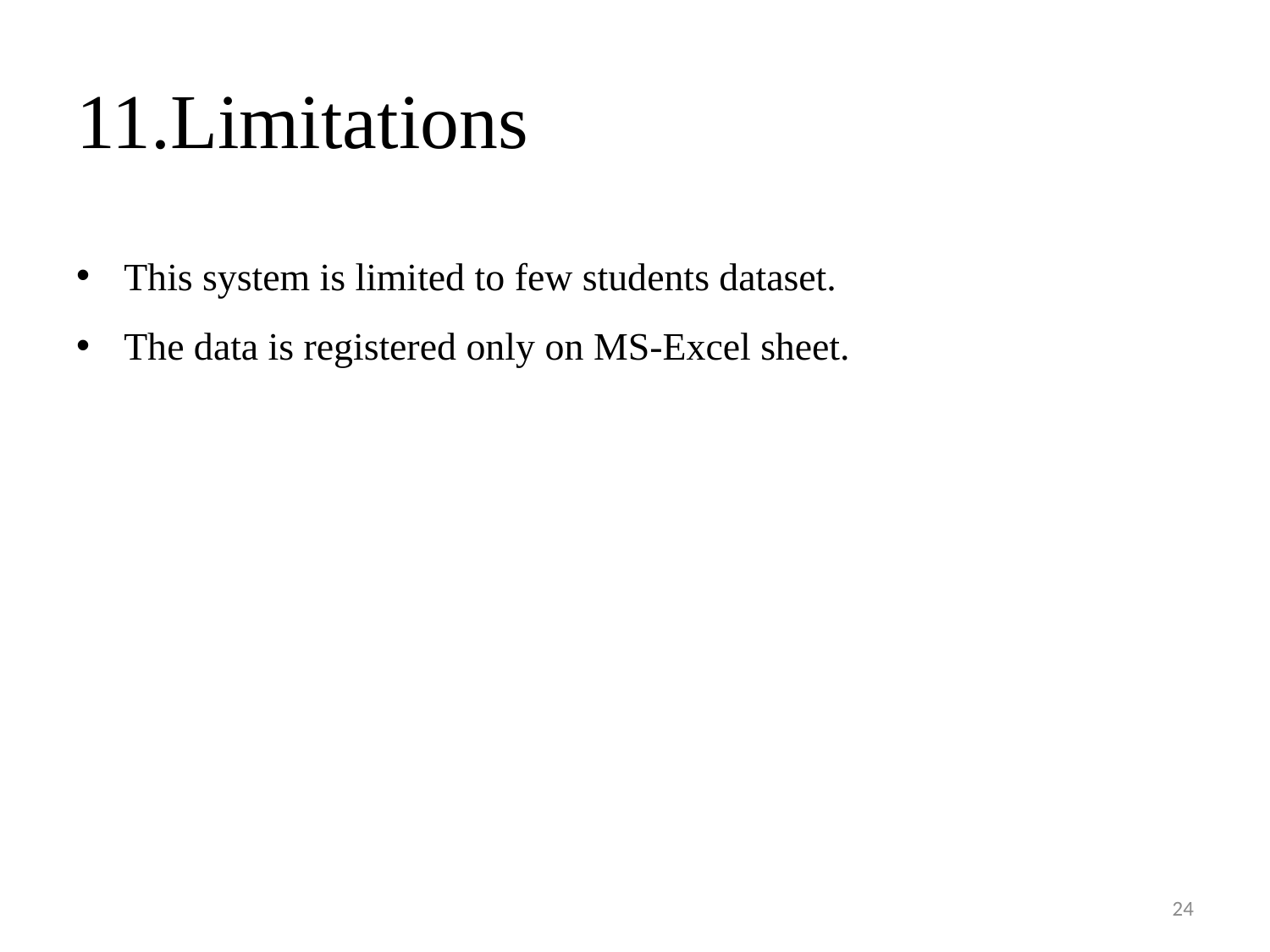

# 11.Limitations
This system is limited to few students dataset.
The data is registered only on MS-Excel sheet.

24